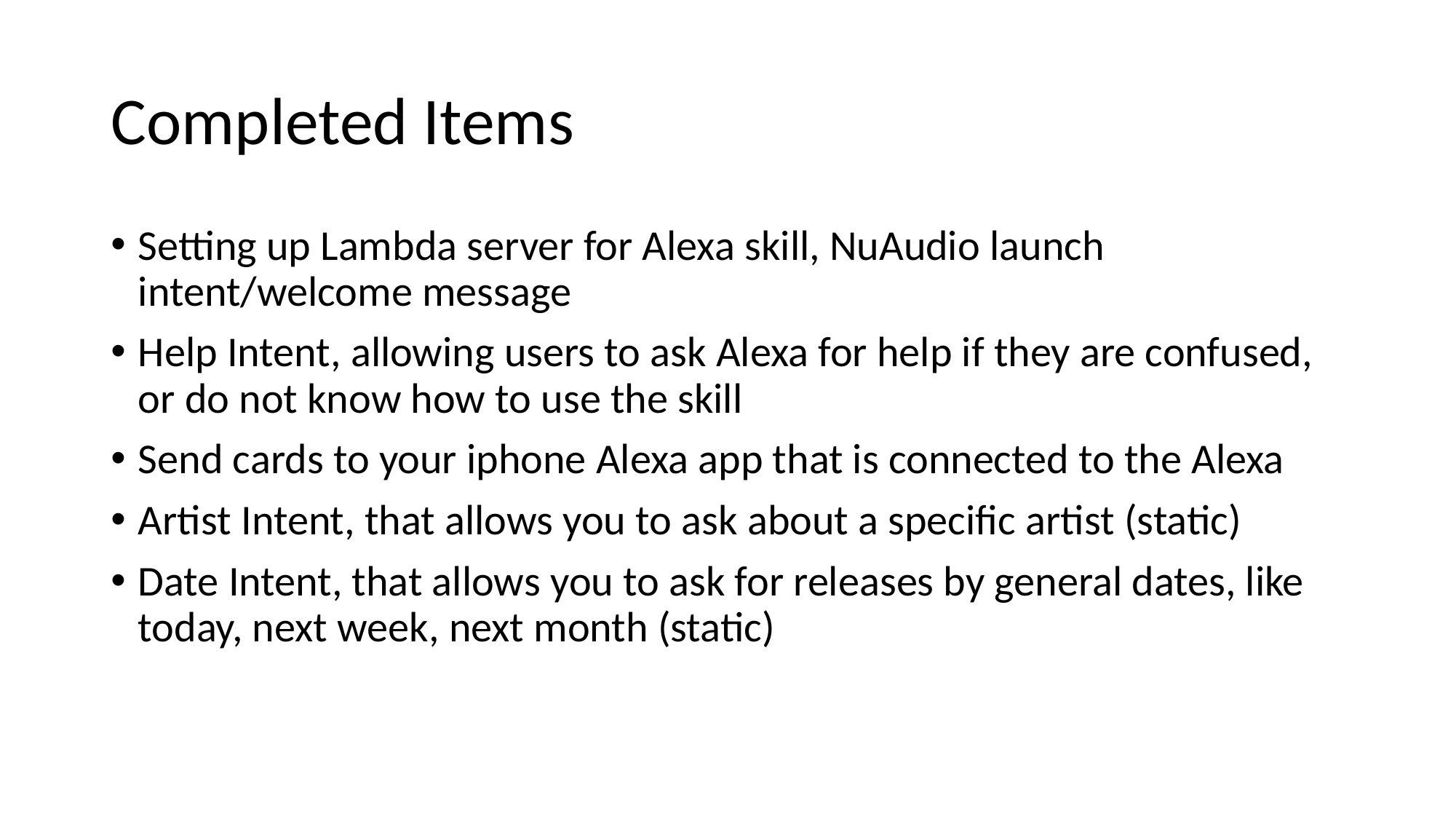

# Completed Items
Setting up Lambda server for Alexa skill, NuAudio launch intent/welcome message
Help Intent, allowing users to ask Alexa for help if they are confused, or do not know how to use the skill
Send cards to your iphone Alexa app that is connected to the Alexa
Artist Intent, that allows you to ask about a specific artist (static)
Date Intent, that allows you to ask for releases by general dates, like today, next week, next month (static)